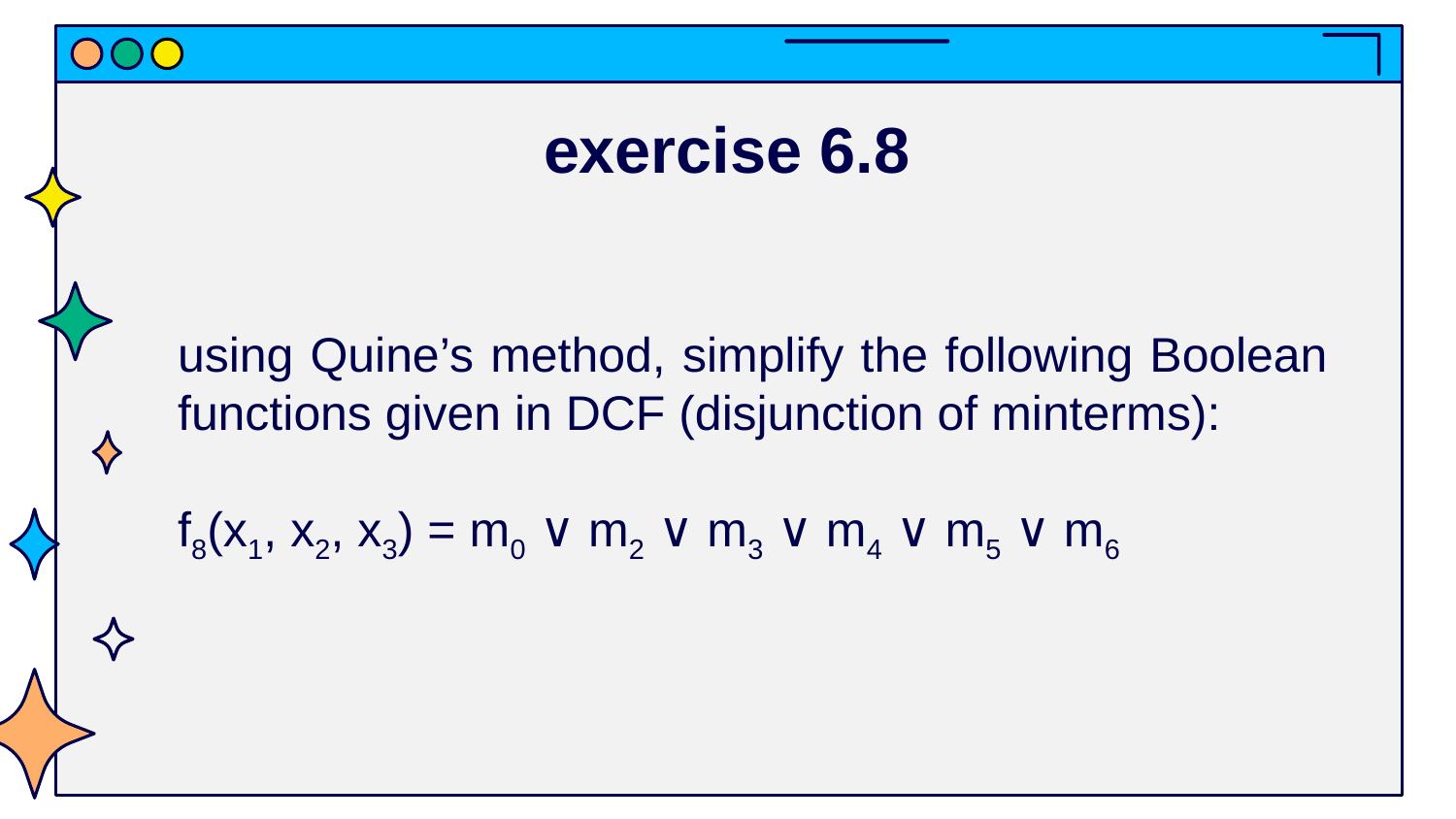

# exercise 6.8

using Quine’s method, simplify the following Boolean functions given in DCF (disjunction of minterms):

f8(x1, x2, x3) = m0 ∨ m2 ∨ m3 ∨ m4 ∨ m5 ∨ m6